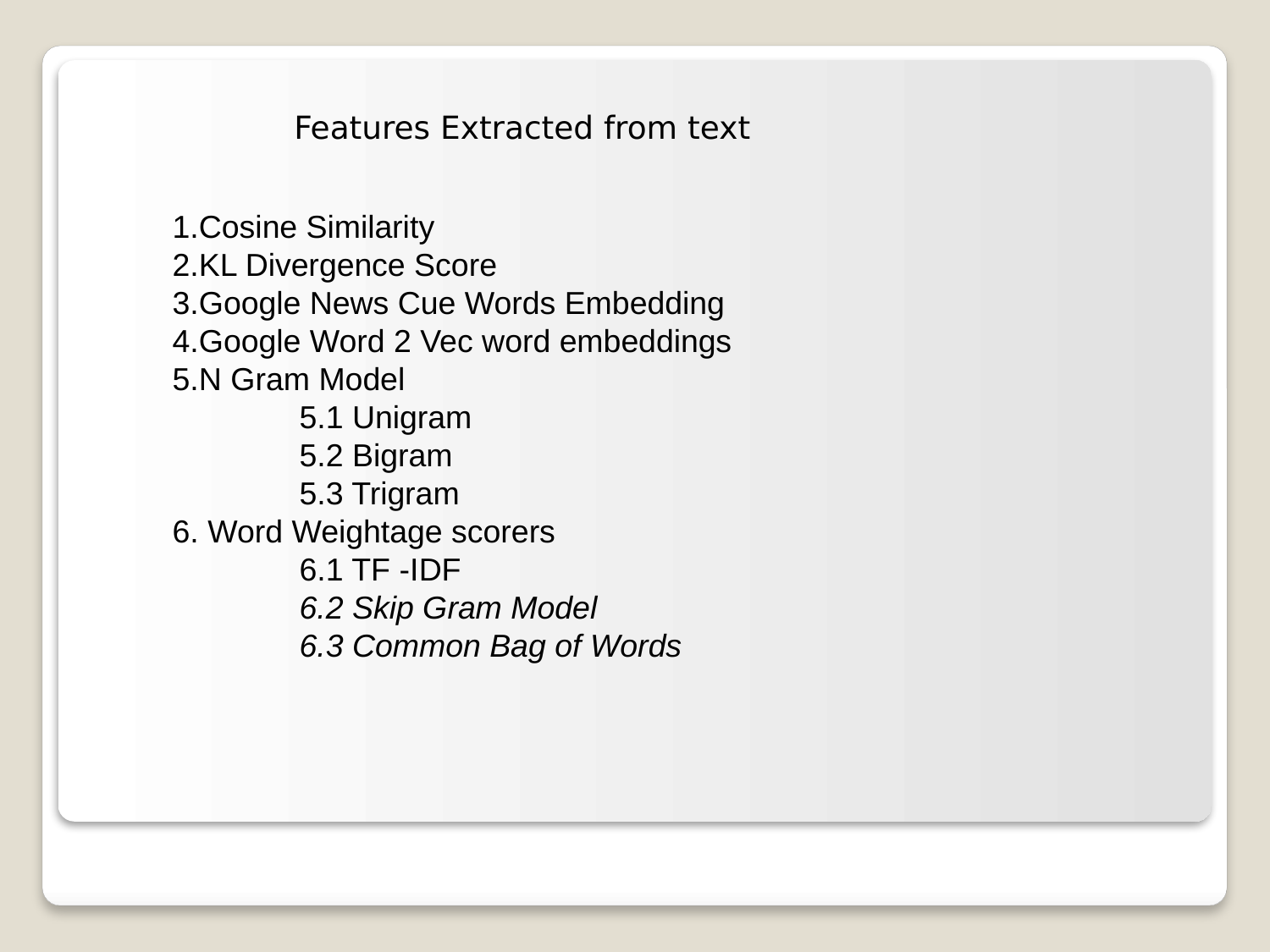

Features Extracted from text
1.Cosine Similarity
2.KL Divergence Score
3.Google News Cue Words Embedding
4.Google Word 2 Vec word embeddings
5.N Gram Model
	5.1 Unigram
	5.2 Bigram
	5.3 Trigram
6. Word Weightage scorers
	6.1 TF -IDF
	6.2 Skip Gram Model
	6.3 Common Bag of Words